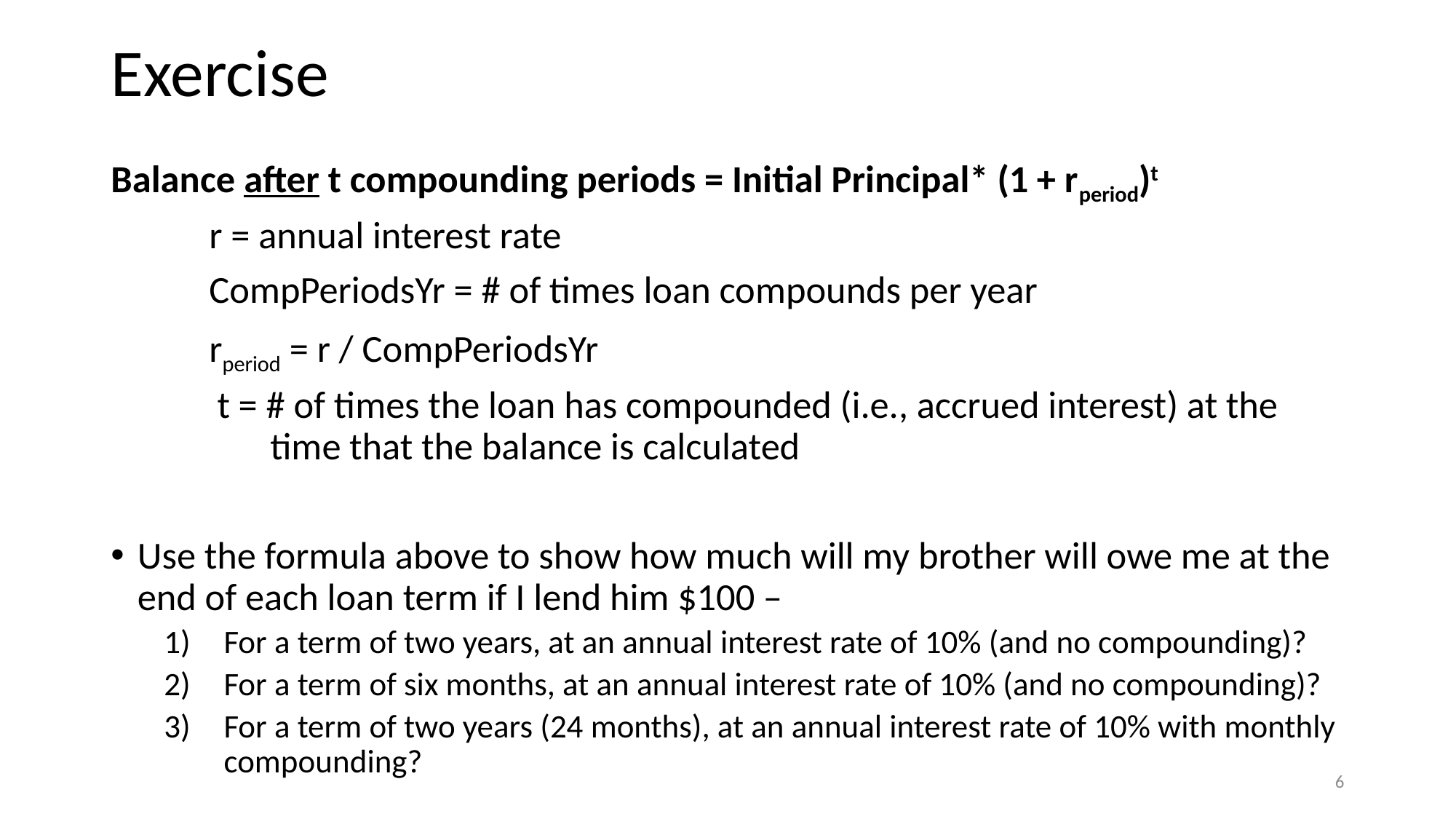

# Exercise
Balance after t compounding periods = Initial Principal* (1 + rperiod)t
	r = annual interest rate
	CompPeriodsYr = # of times loan compounds per year
	rperiod = r / CompPeriodsYr
t = # of times the loan has compounded (i.e., accrued interest) at the time that the balance is calculated

Use the formula above to show how much will my brother will owe me at the end of each loan term if I lend him $100 –
For a term of two years, at an annual interest rate of 10% (and no compounding)?
For a term of six months, at an annual interest rate of 10% (and no compounding)?
For a term of two years (24 months), at an annual interest rate of 10% with monthly compounding?

6